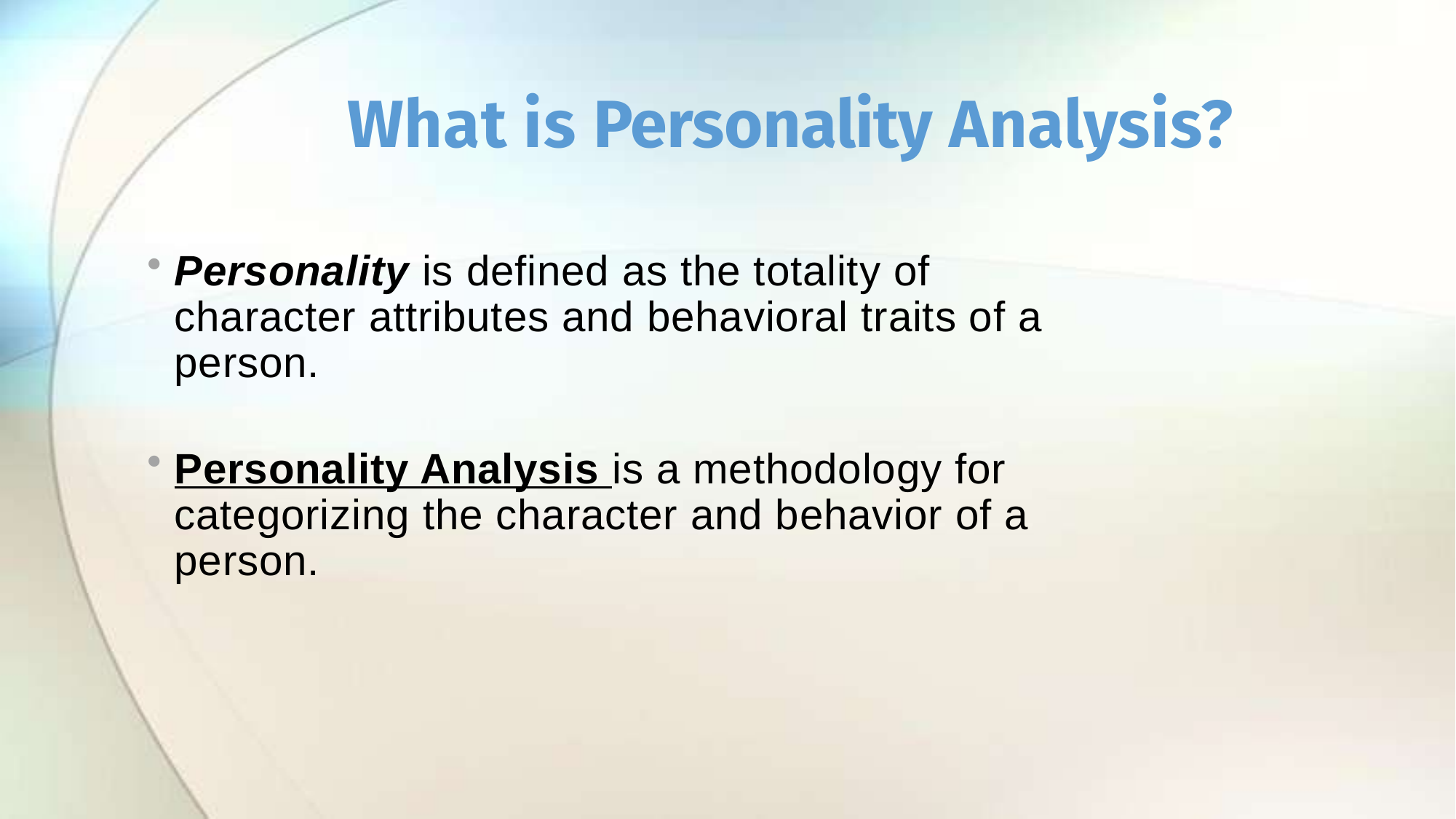

# What is Personality Analysis?
Personality is defined as the totality of character attributes and behavioral traits of a person.

Personality Analysis is a methodology for categorizing the character and behavior of a person.